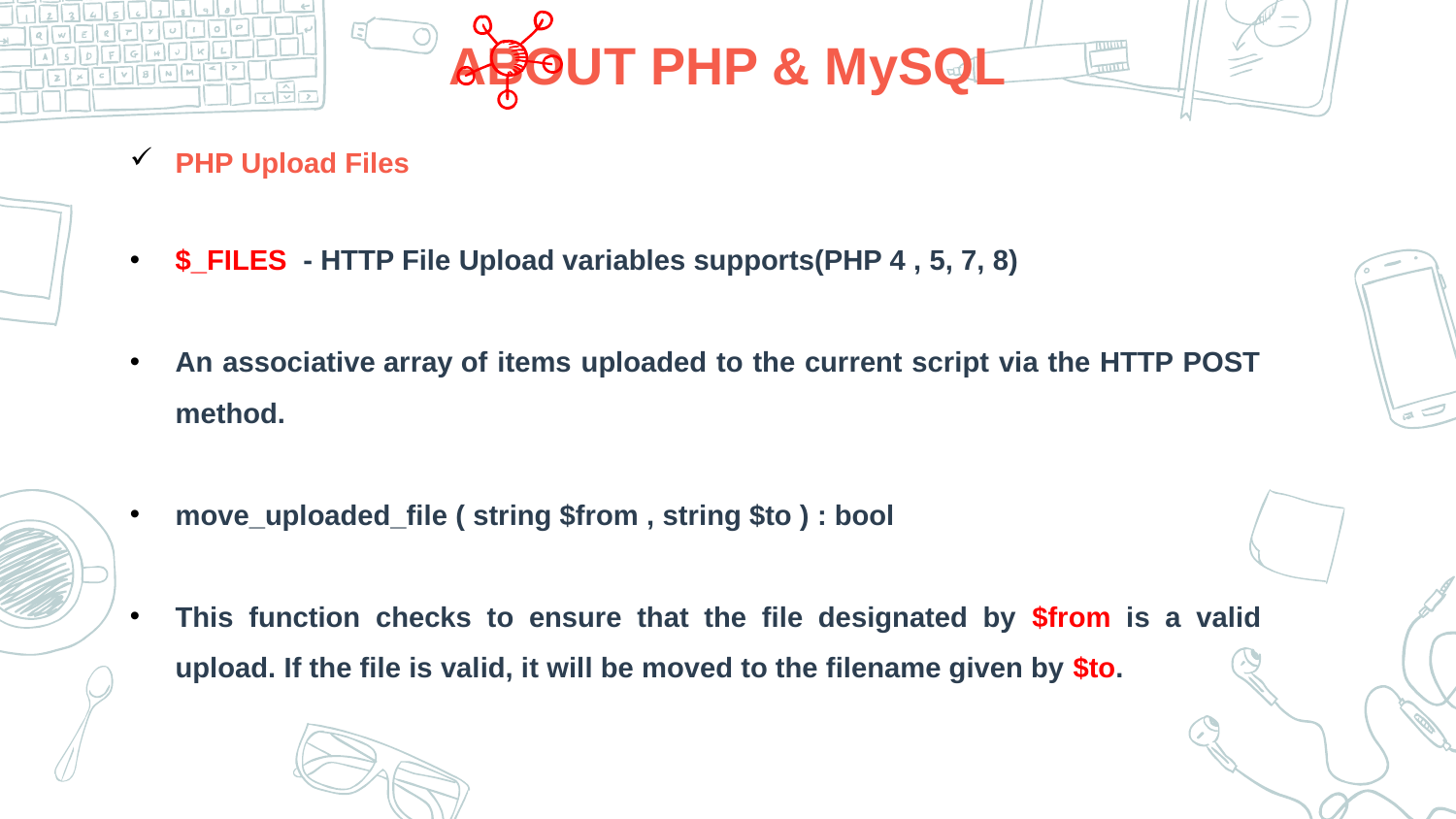

# ABOUT PHP & MySQL
PHP Upload Files

$_FILES  - HTTP File Upload variables supports(PHP 4 , 5, 7, 8)

An associative array of items uploaded to the current script via the HTTP POST method.

move_uploaded_file ( string $from , string $to ) : bool

This function checks to ensure that the file designated by $from is a valid upload. If the file is valid, it will be moved to the filename given by $to.